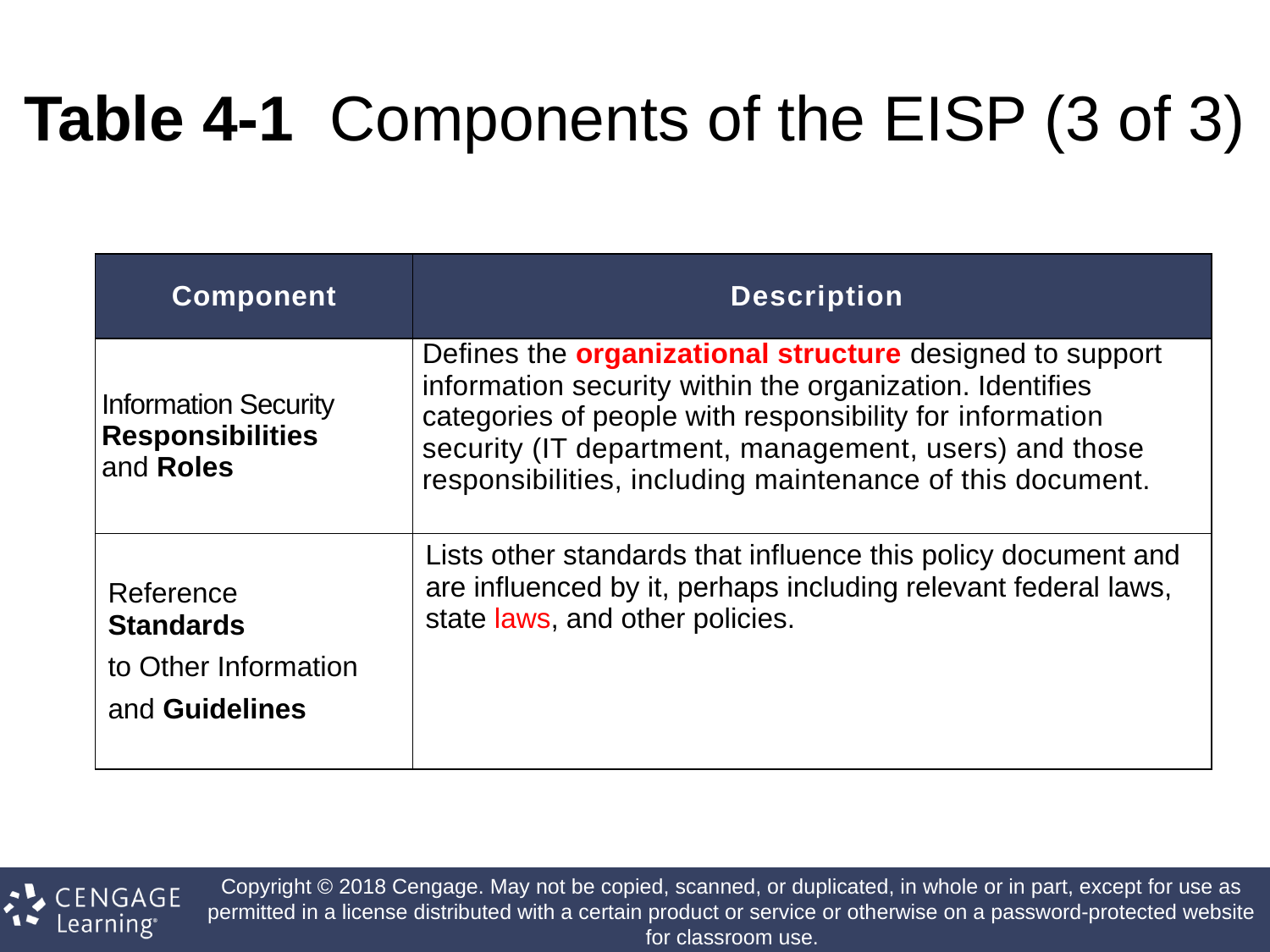

# Table 4-1  Components of the EISP (3 of 3)
| Component | Description |
| --- | --- |
| Information Security Responsibilities and Roles | Defines the organizational structure designed to support information security within the organization. Identifies categories of people with responsibility for information security (IT department, management, users) and those responsibilities, including maintenance of this document. |
| Reference Standards to Other Information and Guidelines | Lists other standards that influence this policy document and are influenced by it, perhaps including relevant federal laws, state laws, and other policies. |